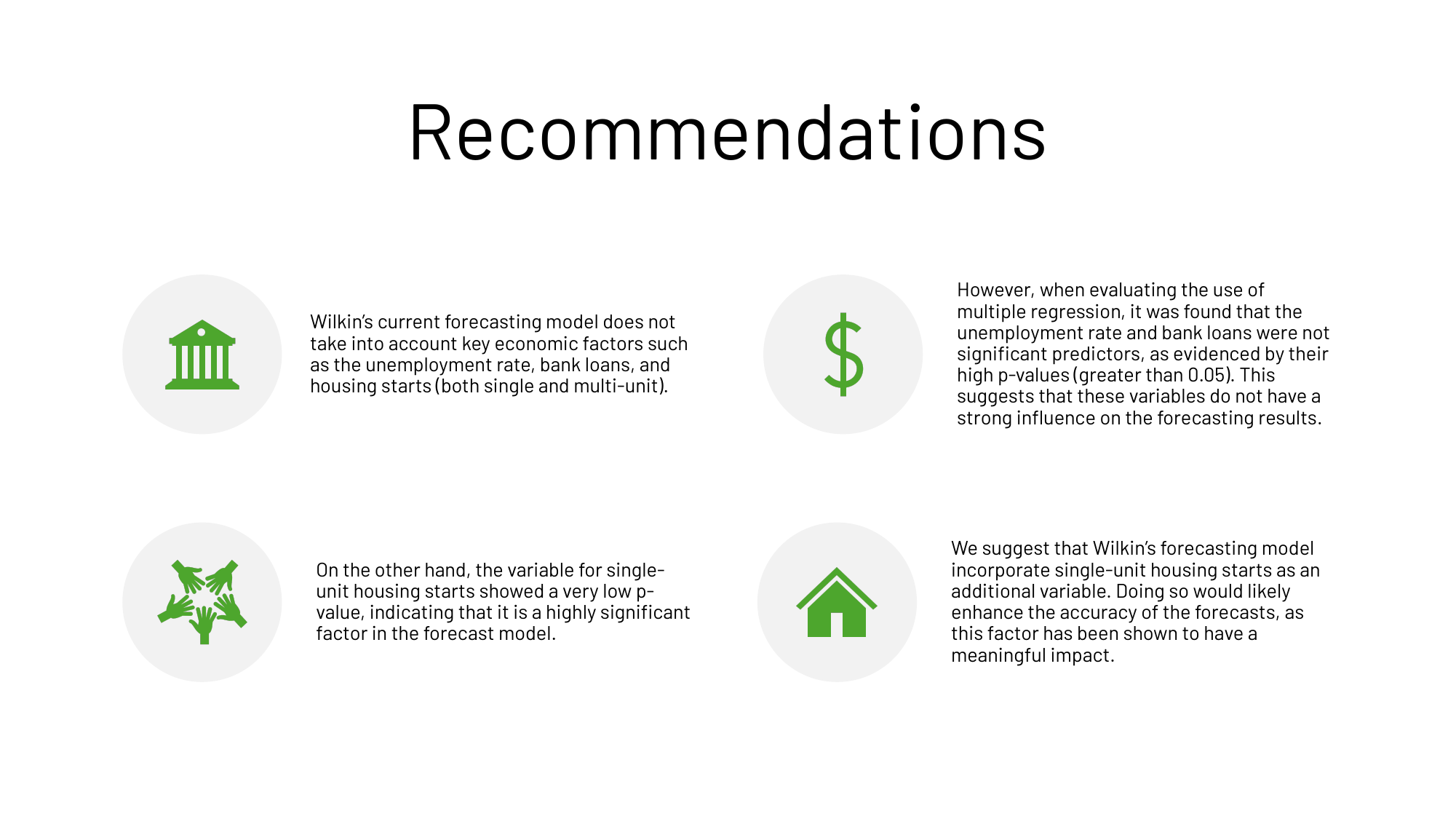

# Recommendations
Wilkin’s current forecasting model does not take into account key economic factors such as the unemployment rate, bank loans, and housing starts (both single and multi-unit).
However, when evaluating the use of multiple regression, it was found that the unemployment rate and bank loans were not significant predictors, as evidenced by their high p-values (greater than 0.05). This suggests that these variables do not have a strong influence on the forecasting results.
On the other hand, the variable for single-unit housing starts showed a very low p-value, indicating that it is a highly significant factor in the forecast model.
We suggest that Wilkin’s forecasting model incorporate single-unit housing starts as an additional variable. Doing so would likely enhance the accuracy of the forecasts, as this factor has been shown to have a meaningful impact.